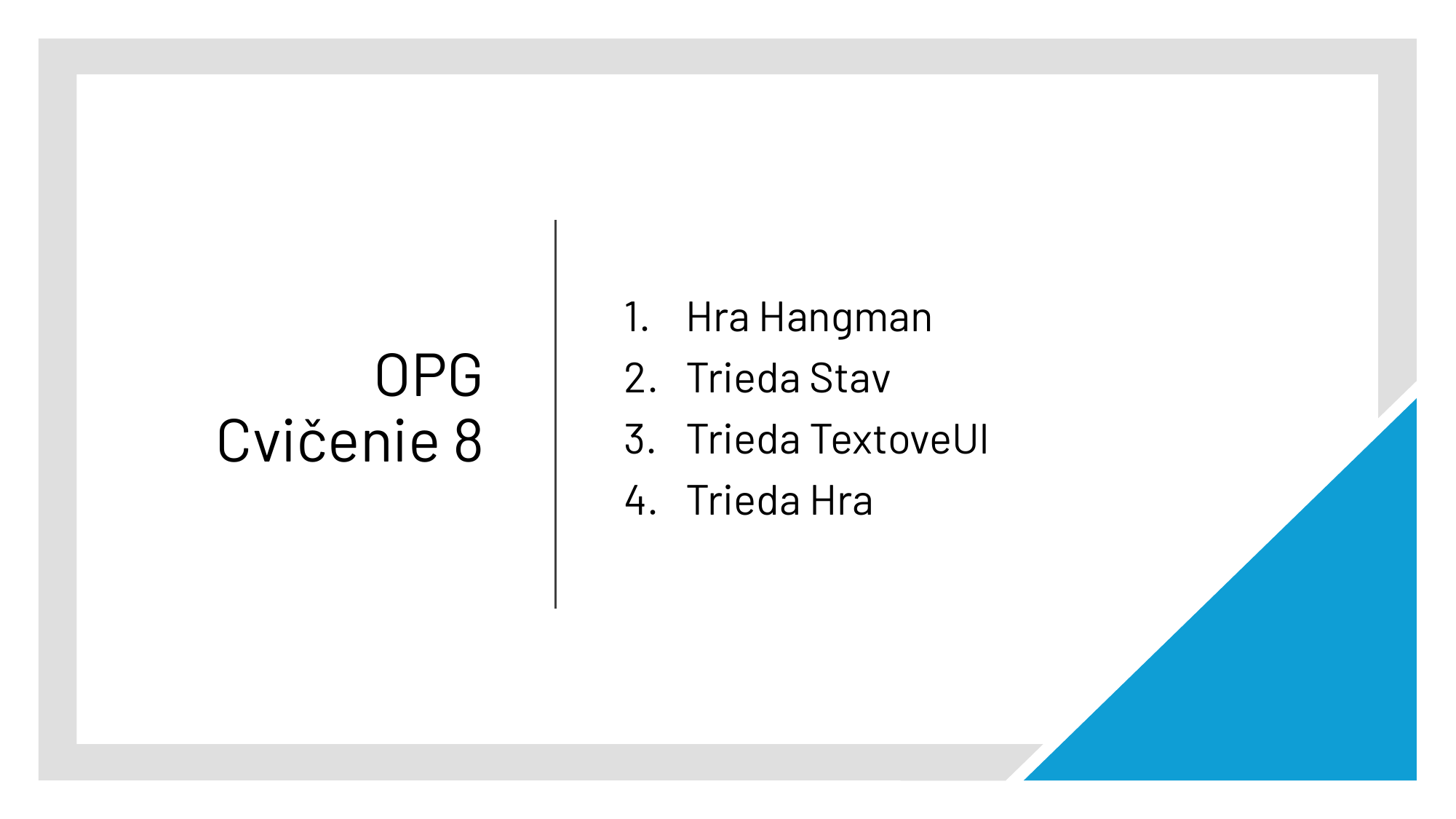

# OPG Cvičenie 8
Hra Hangman
Trieda Stav
Trieda TextoveUI
Trieda Hra